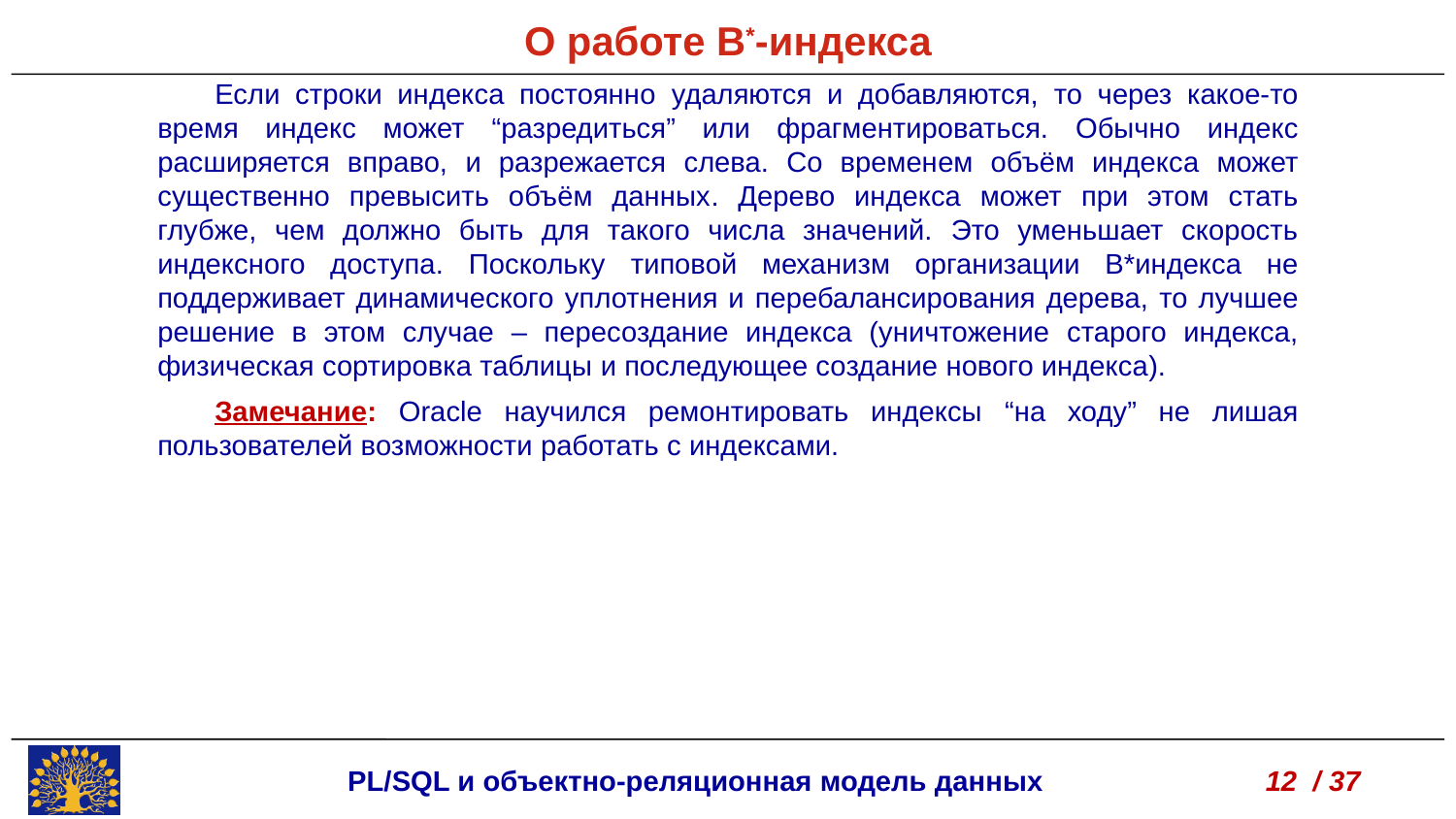

О работе B*-индекса
Если строки индекса постоянно удаляются и добавляются, то через какое-то время индекс может “разредиться” или фрагментироваться. Обычно индекс расширяется вправо, и разрежается слева. Со временем объём индекса может существенно превысить объём данных. Дерево индекса может при этом стать глубже, чем должно быть для такого числа значений. Это уменьшает скорость индексного доступа. Поскольку типовой механизм организации B*индекса не поддерживает динамического уплотнения и перебалансирования дерева, то лучшее решение в этом случае – пересоздание индекса (уничтожение старого индекса, физическая сортировка таблицы и последующее создание нового индекса).
Замечание: Oracle научился ремонтировать индексы “на ходу” не лишая пользователей возможности работать с индексами.